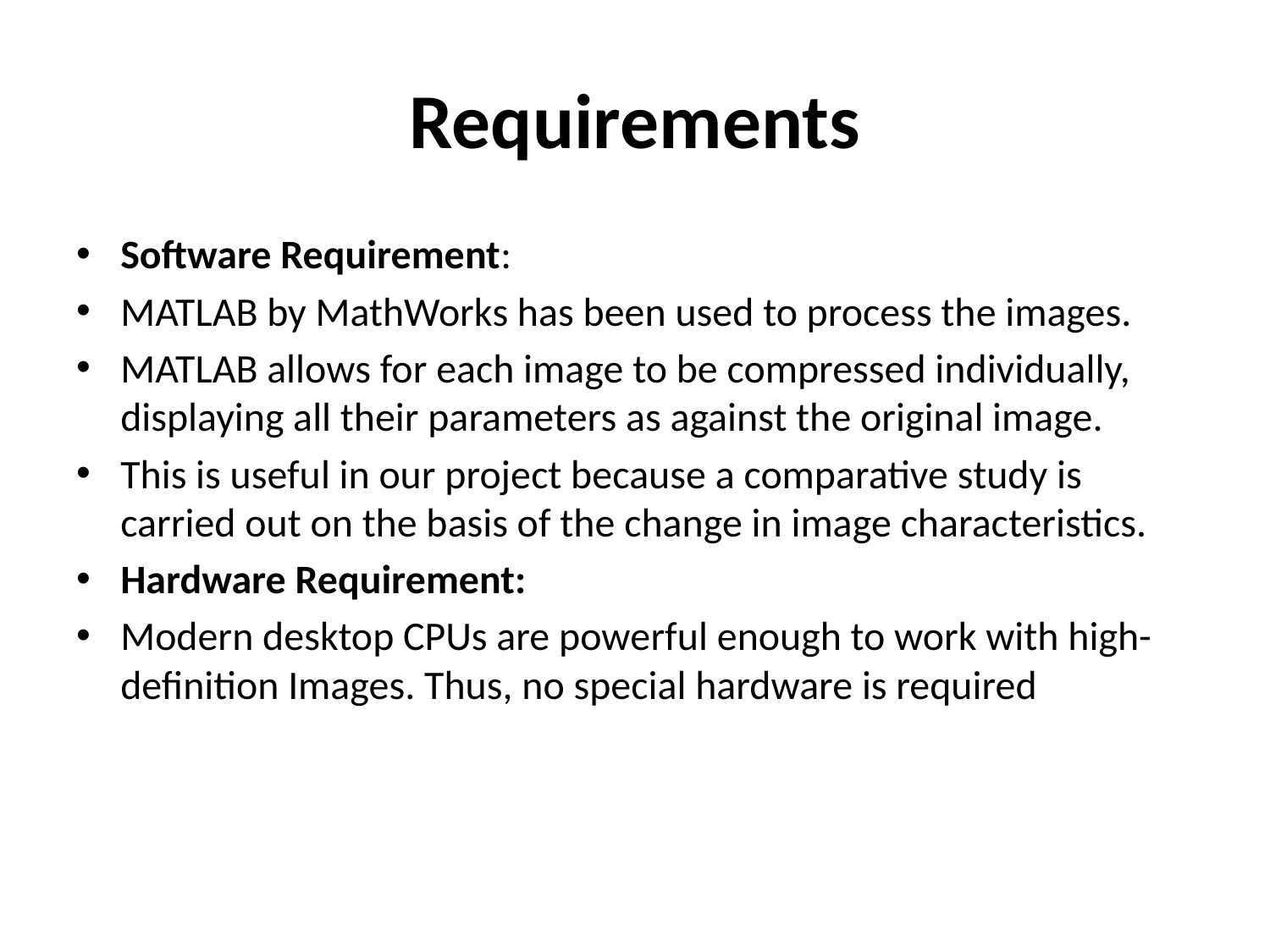

# Requirements
Software Requirement:
MATLAB by MathWorks has been used to process the images.
MATLAB allows for each image to be compressed individually, displaying all their parameters as against the original image.
This is useful in our project because a comparative study is carried out on the basis of the change in image characteristics.
Hardware Requirement:
Modern desktop CPUs are powerful enough to work with high-definition Images. Thus, no special hardware is required